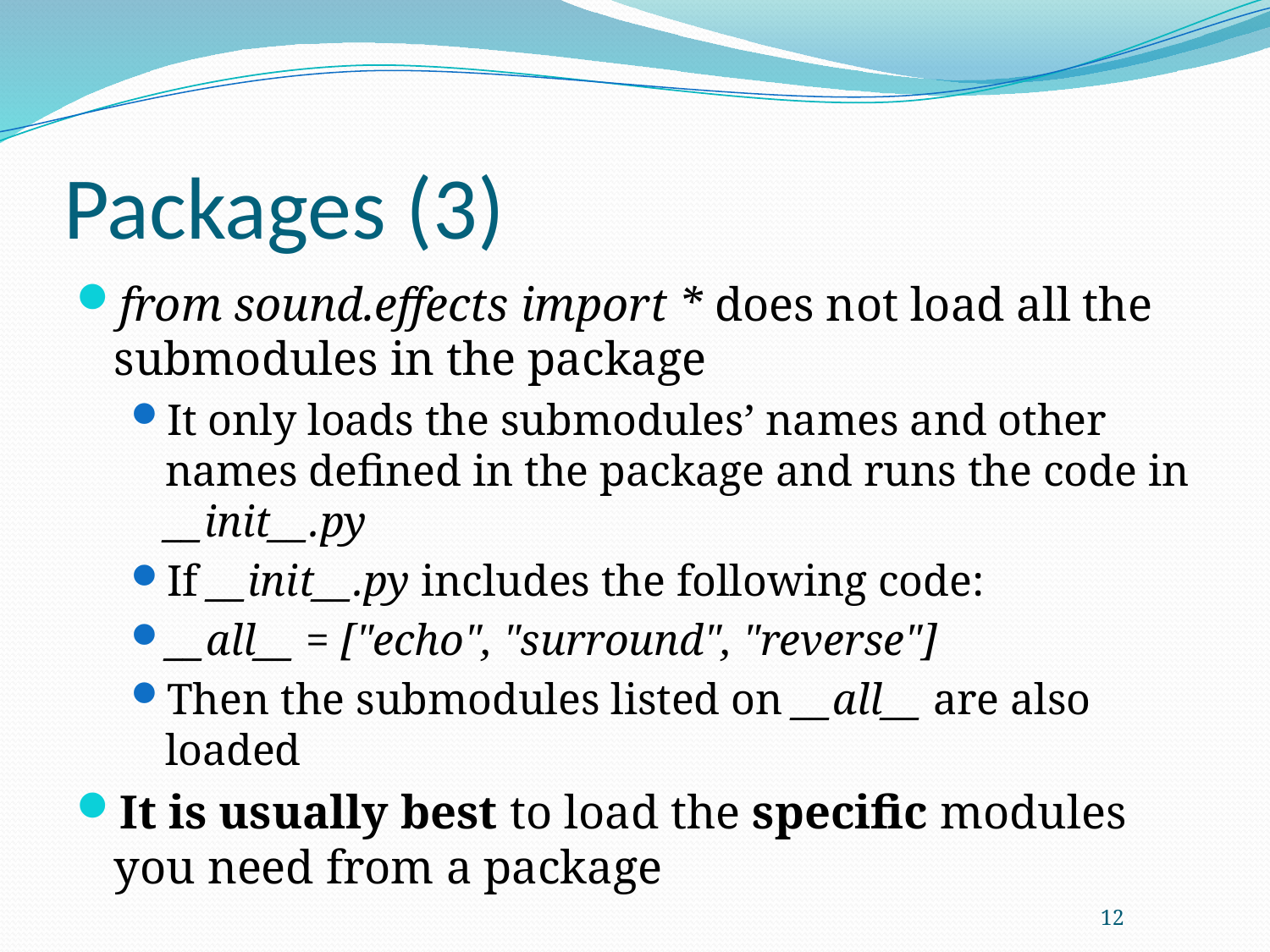

# Packages (3)
from sound.effects import * does not load all the submodules in the package
It only loads the submodules’ names and other names defined in the package and runs the code in __init__.py
If __init__.py includes the following code:
__all__ = ["echo", "surround", "reverse"]
Then the submodules listed on __all__ are also loaded
It is usually best to load the specific modules you need from a package

12